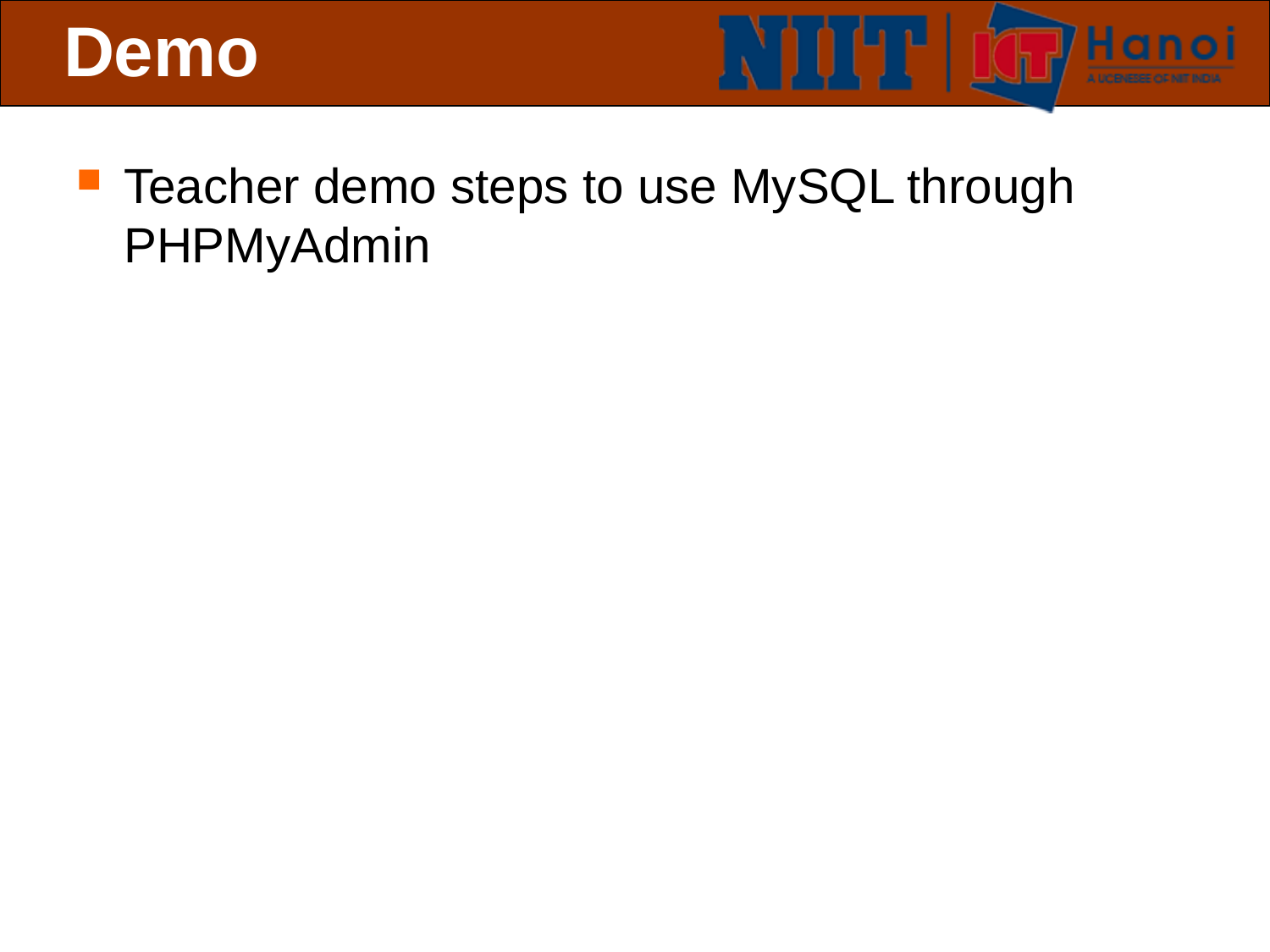

# Demo
Teacher demo steps to use MySQL through PHPMyAdmin
 Slide 10 of 19